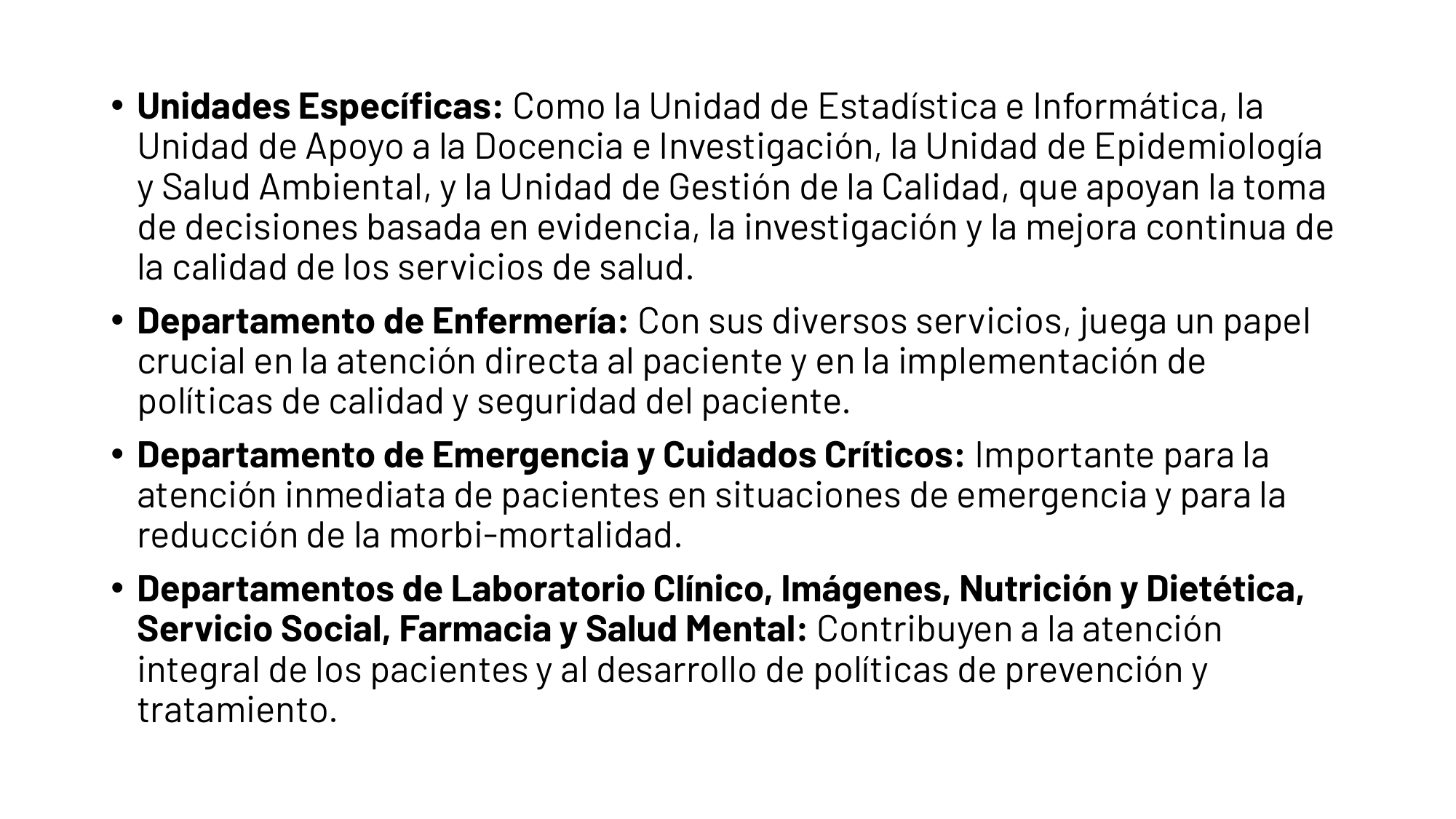

Unidades Específicas: Como la Unidad de Estadística e Informática, la Unidad de Apoyo a la Docencia e Investigación, la Unidad de Epidemiología y Salud Ambiental, y la Unidad de Gestión de la Calidad, que apoyan la toma de decisiones basada en evidencia, la investigación y la mejora continua de la calidad de los servicios de salud.
Departamento de Enfermería: Con sus diversos servicios, juega un papel crucial en la atención directa al paciente y en la implementación de políticas de calidad y seguridad del paciente.
Departamento de Emergencia y Cuidados Críticos: Importante para la atención inmediata de pacientes en situaciones de emergencia y para la reducción de la morbi-mortalidad.
Departamentos de Laboratorio Clínico, Imágenes, Nutrición y Dietética, Servicio Social, Farmacia y Salud Mental: Contribuyen a la atención integral de los pacientes y al desarrollo de políticas de prevención y tratamiento.